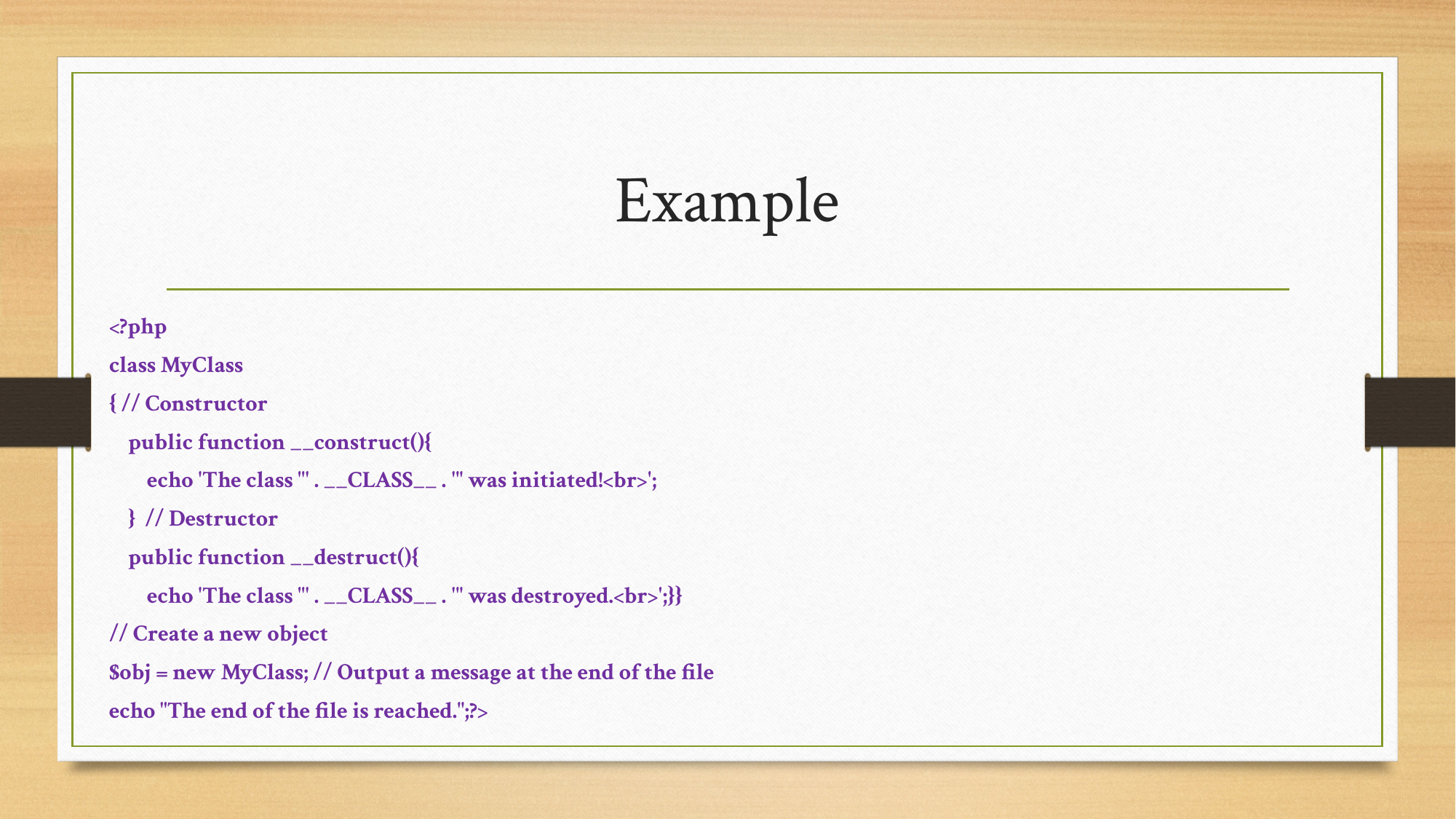

# Example
<?php
class MyClass
{ // Constructor
    public function __construct(){
        echo 'The class "' . __CLASS__ . '" was initiated!<br>';
    }  // Destructor
    public function __destruct(){
        echo 'The class "' . __CLASS__ . '" was destroyed.<br>';}}
// Create a new object
$obj = new MyClass; // Output a message at the end of the file
echo "The end of the file is reached.";?>